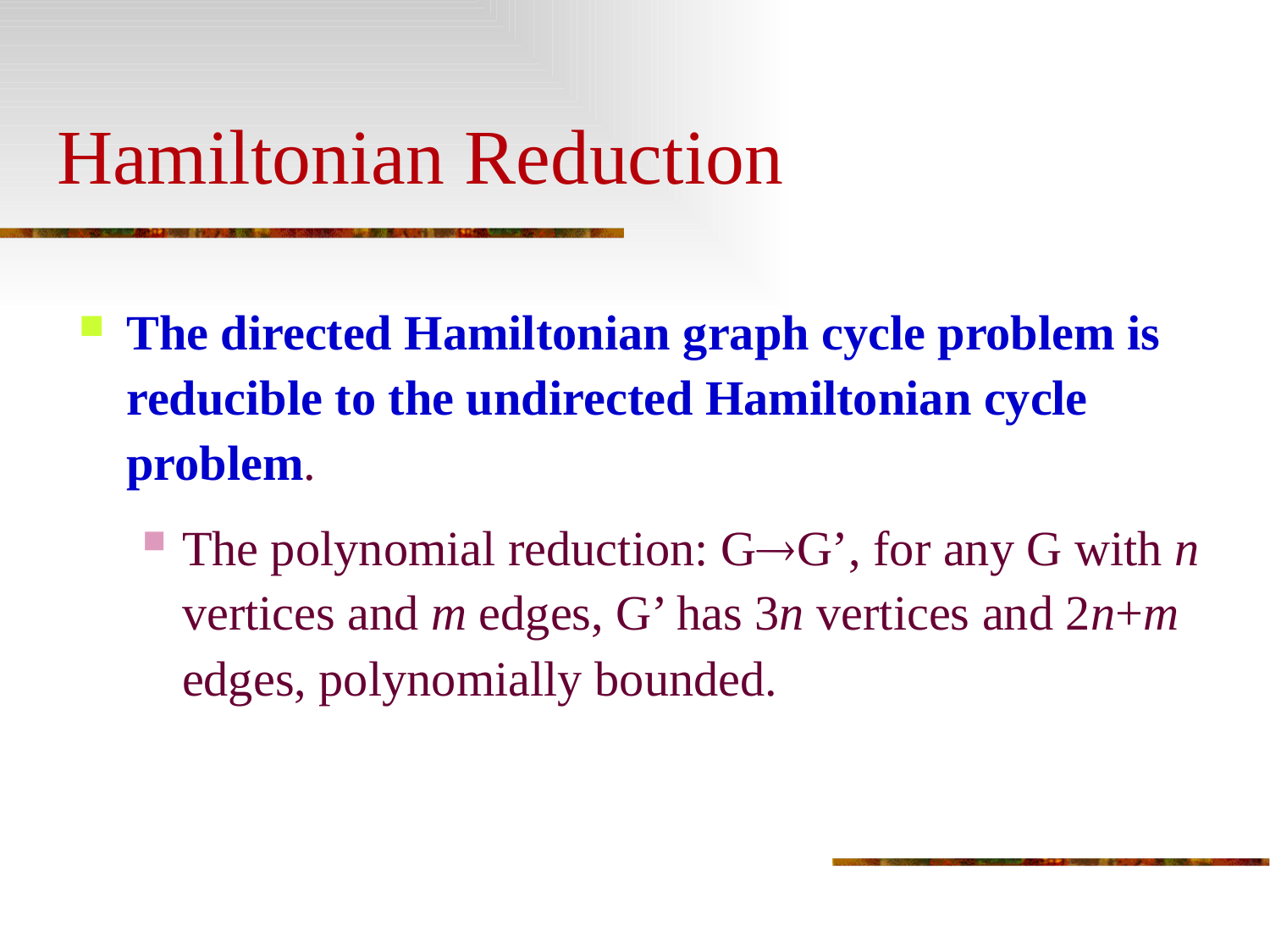

# Hamiltonian Reduction
The directed Hamiltonian graph cycle problem is reducible to the undirected Hamiltonian cycle problem.
The polynomial reduction: G→G’, for any G with n vertices and m edges, G’ has 3n vertices and 2n+m edges, polynomially bounded.